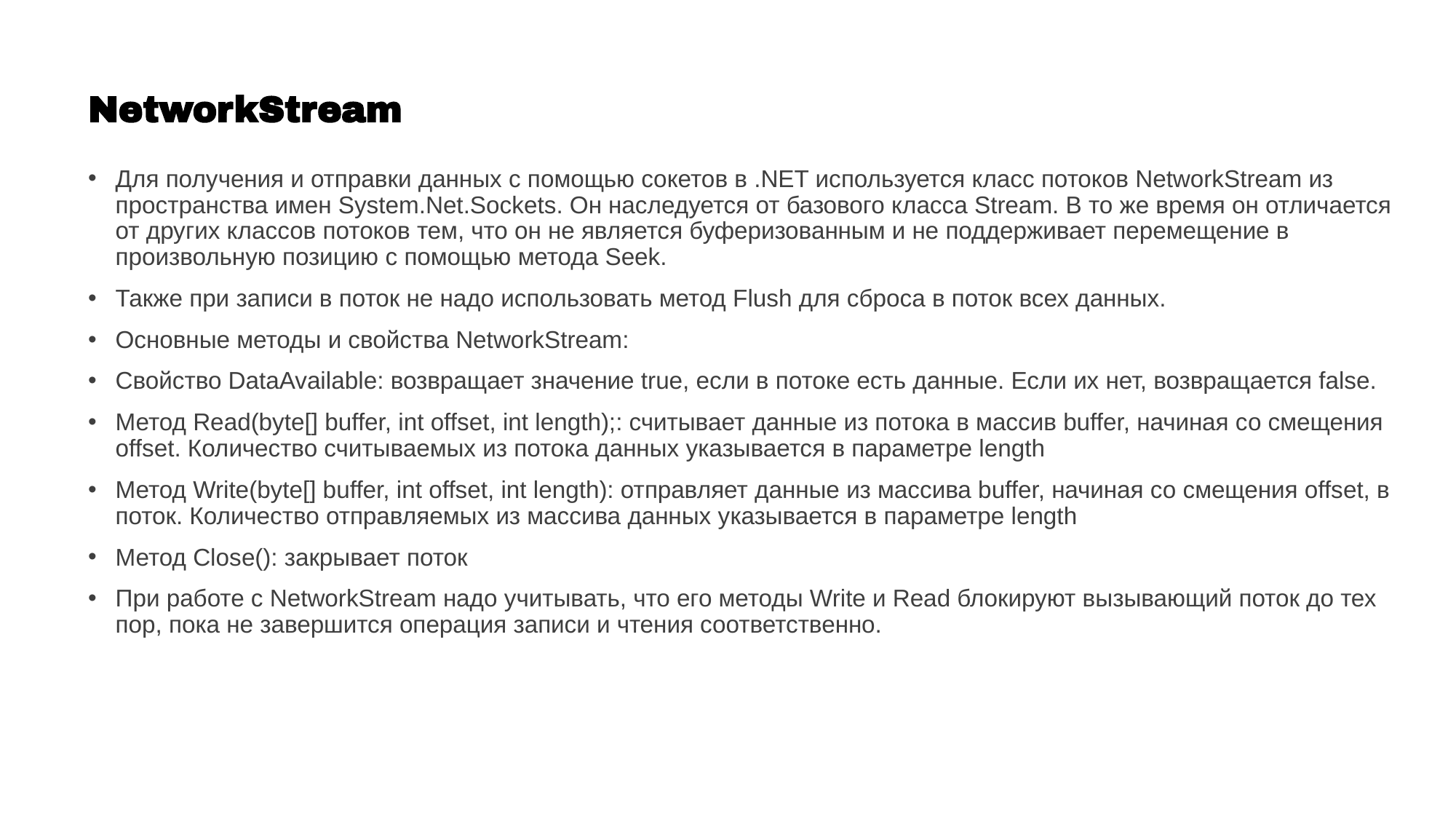

# NetworkStream
Для получения и отправки данных с помощью сокетов в .NET используется класс потоков NetworkStream из пространства имен System.Net.Sockets. Он наследуется от базового класса Stream. В то же время он отличается от других классов потоков тем, что он не является буферизованным и не поддерживает перемещение в произвольную позицию с помощью метода Seek.
Также при записи в поток не надо использовать метод Flush для сброса в поток всех данных.
Основные методы и свойства NetworkStream:
Свойство DataAvailable: возвращает значение true, если в потоке есть данные. Если их нет, возвращается false.
Метод Read(byte[] buffer, int offset, int length);: считывает данные из потока в массив buffer, начиная со смещения offset. Количество считываемых из потока данных указывается в параметре length
Метод Write(byte[] buffer, int offset, int length): отправляет данные из массива buffer, начиная со смещения offset, в поток. Количество отправляемых из массива данных указывается в параметре length
Метод Close(): закрывает поток
При работе с NetworkStream надо учитывать, что его методы Write и Read блокируют вызывающий поток до тех пор, пока не завершится операция записи и чтения соответственно.